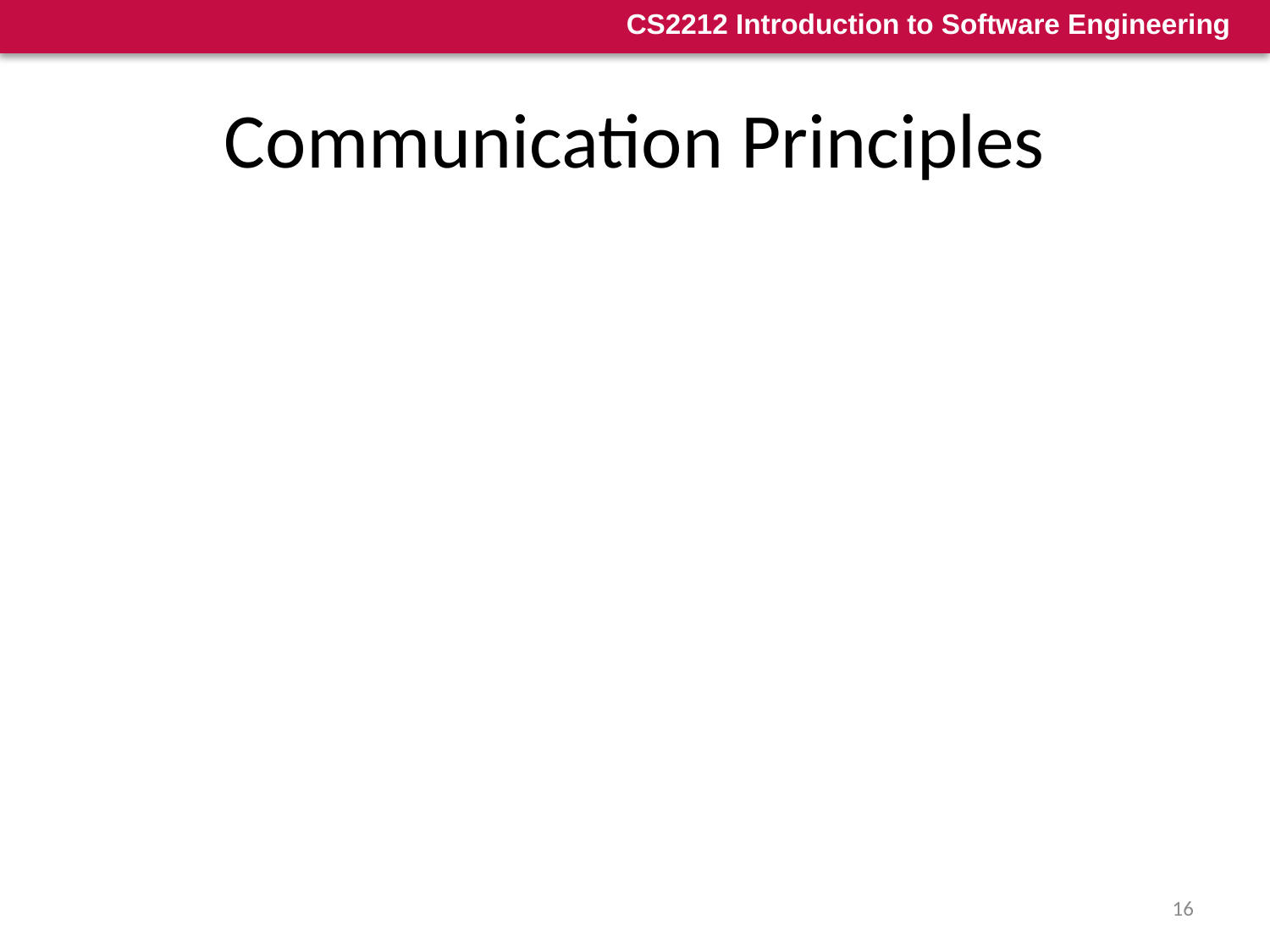

# Communication Principles
Principle #4.  Face-to-face communication is best.  But it usually works better when some other representation of the relevant information is present.

Principle # 5.  Take notes and document decisions. Someone participating in the communication should serve as a “recorder” and write down all important points and decisions.

Principle # 6.  Strive for collaboration.  Collaboration and consensus occur when the collective knowledge of members of the team is combined and trust is built among team members.
16